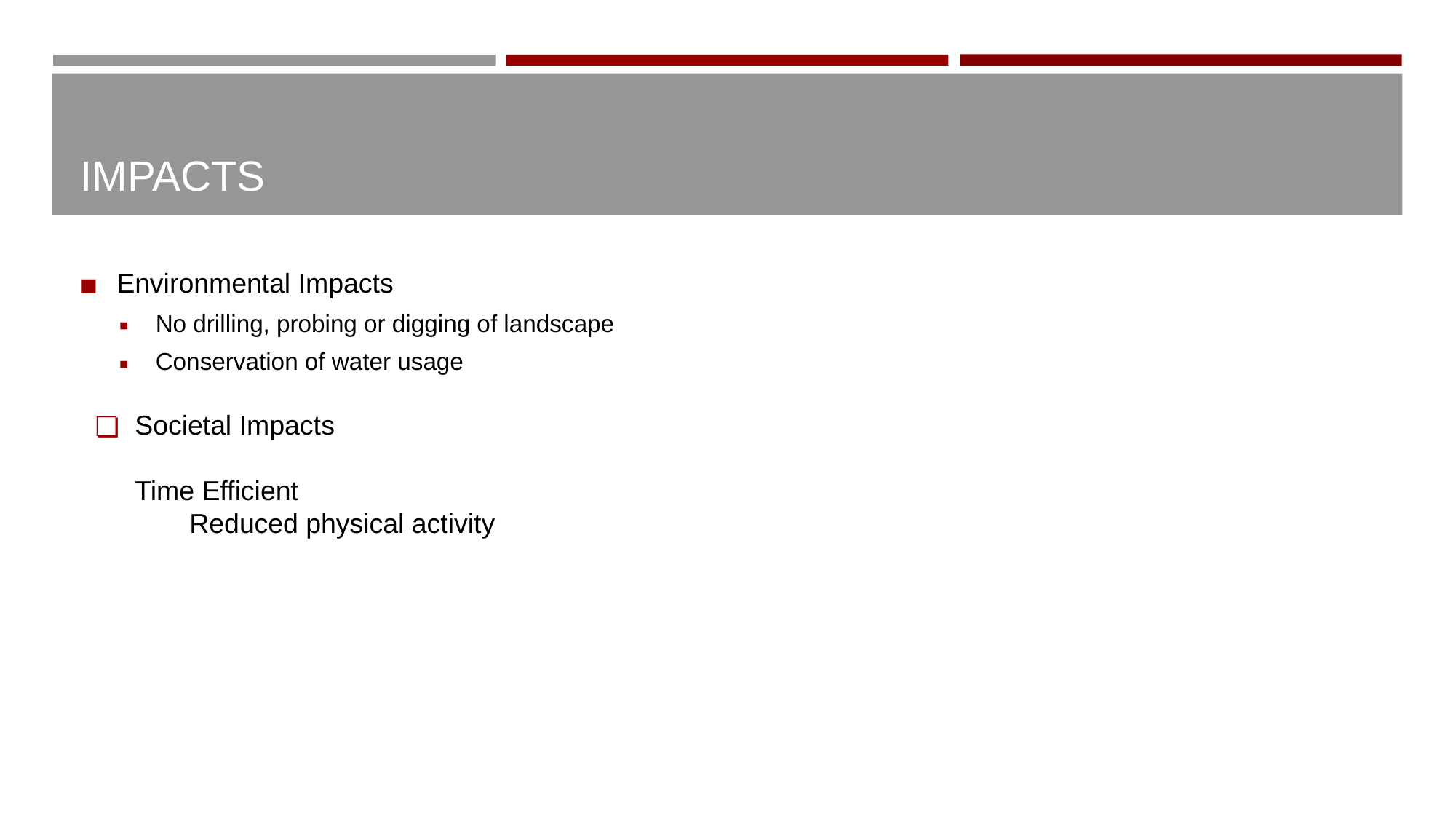

# IMPACTS
Environmental Impacts
No drilling, probing or digging of landscape
Conservation of water usage

Societal Impacts

Time Efficient
	Reduced physical activity